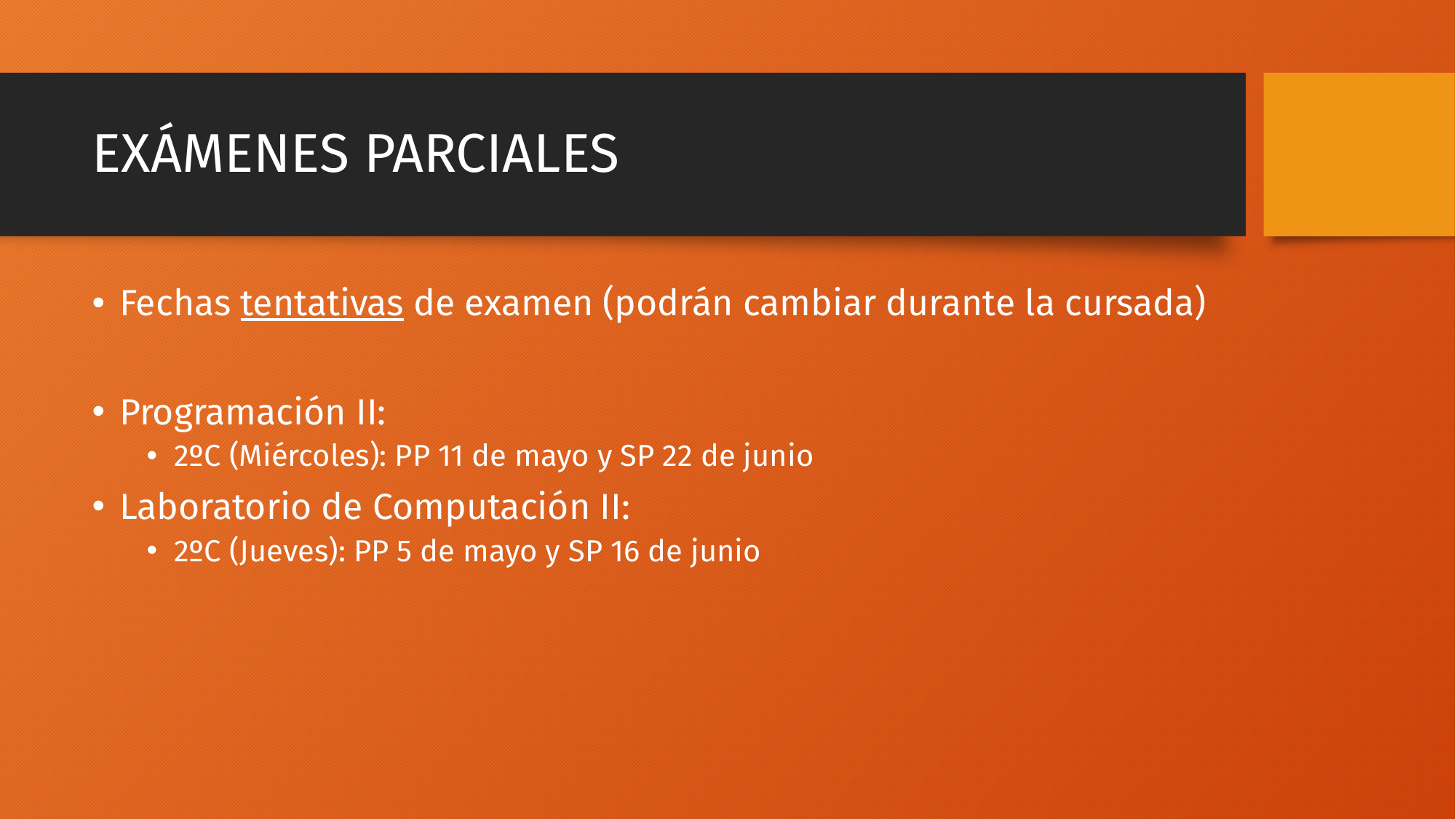

# EXÁMENES PARCIALES
Fechas tentativas de examen (podrán cambiar durante la cursada)

Programación II:
2ºC (Miércoles): PP 11 de mayo y SP 22 de junio
Laboratorio de Computación II:
2ºC (Jueves): PP 5 de mayo y SP 16 de junio